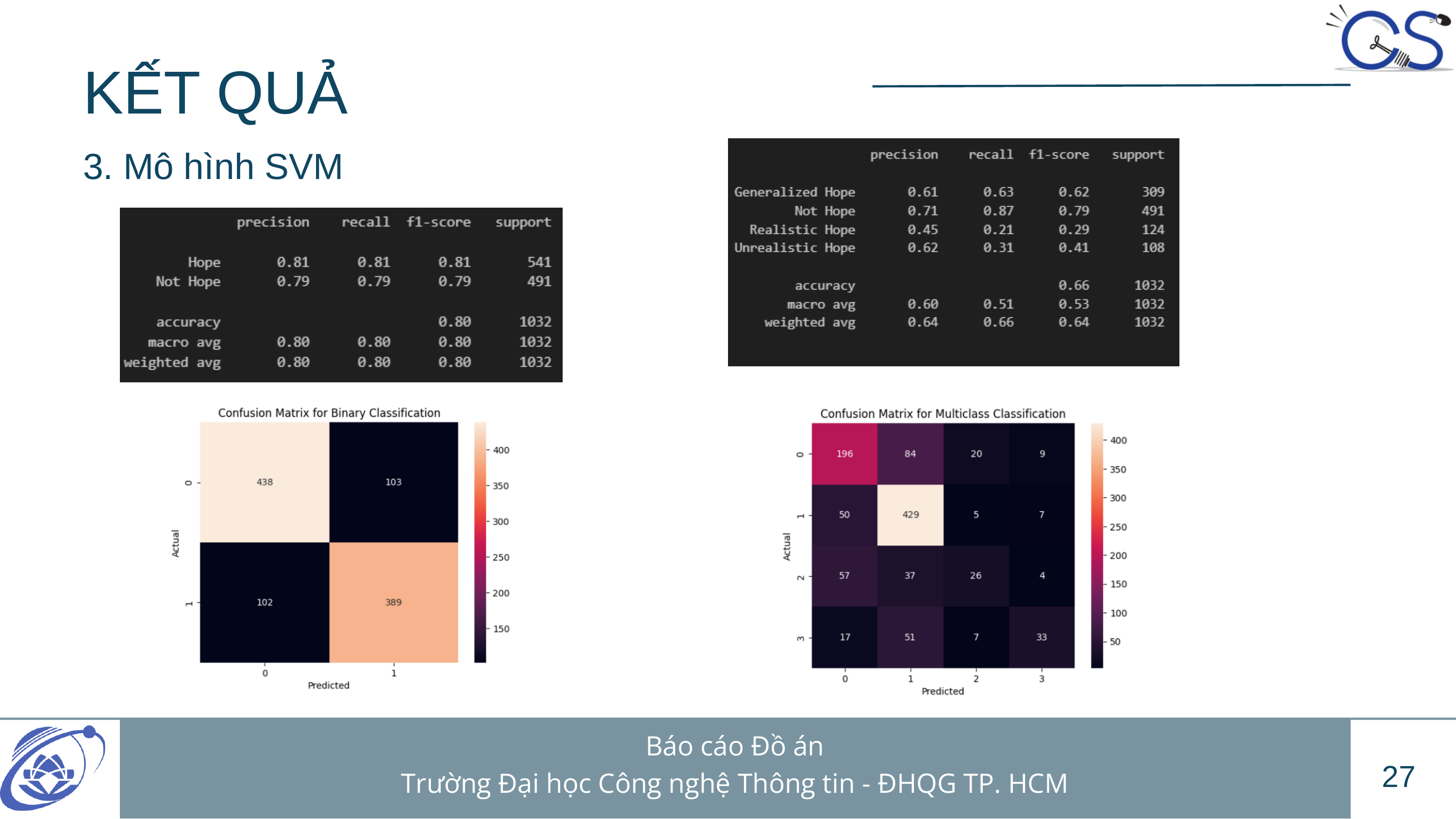

KẾT QUẢ

3. Mô hình SVM

Báo cáo Đồ án
Trường Đại học Công nghệ Thông tin - ĐHQG TP. HCM

27